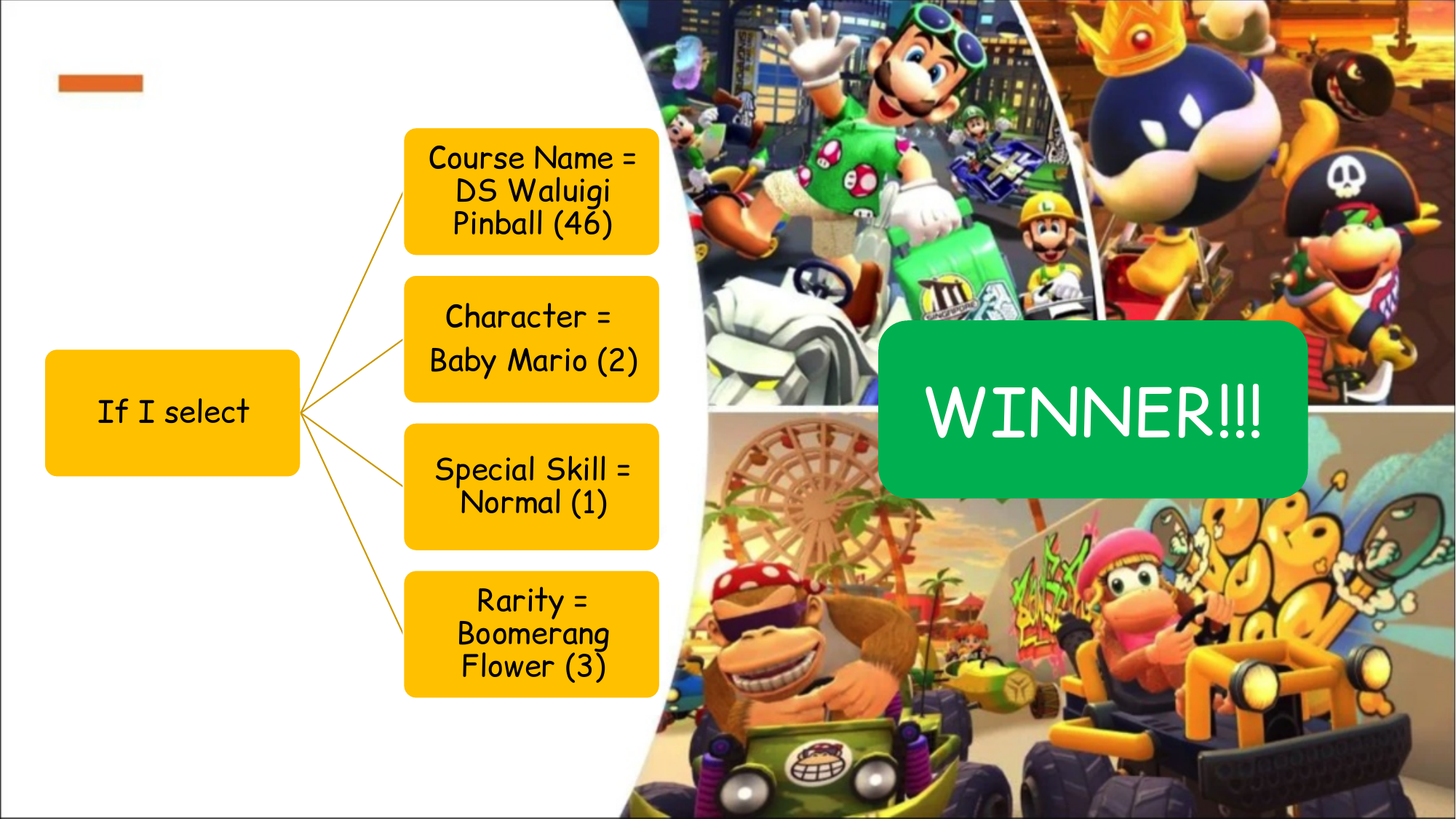

If I select

Course Name = DS Waluigi Pinball (46)

Character =
Baby Mario (2)

Special Skill = Normal (1)

Rarity = Boomerang Flower (3)
WINNER!!!